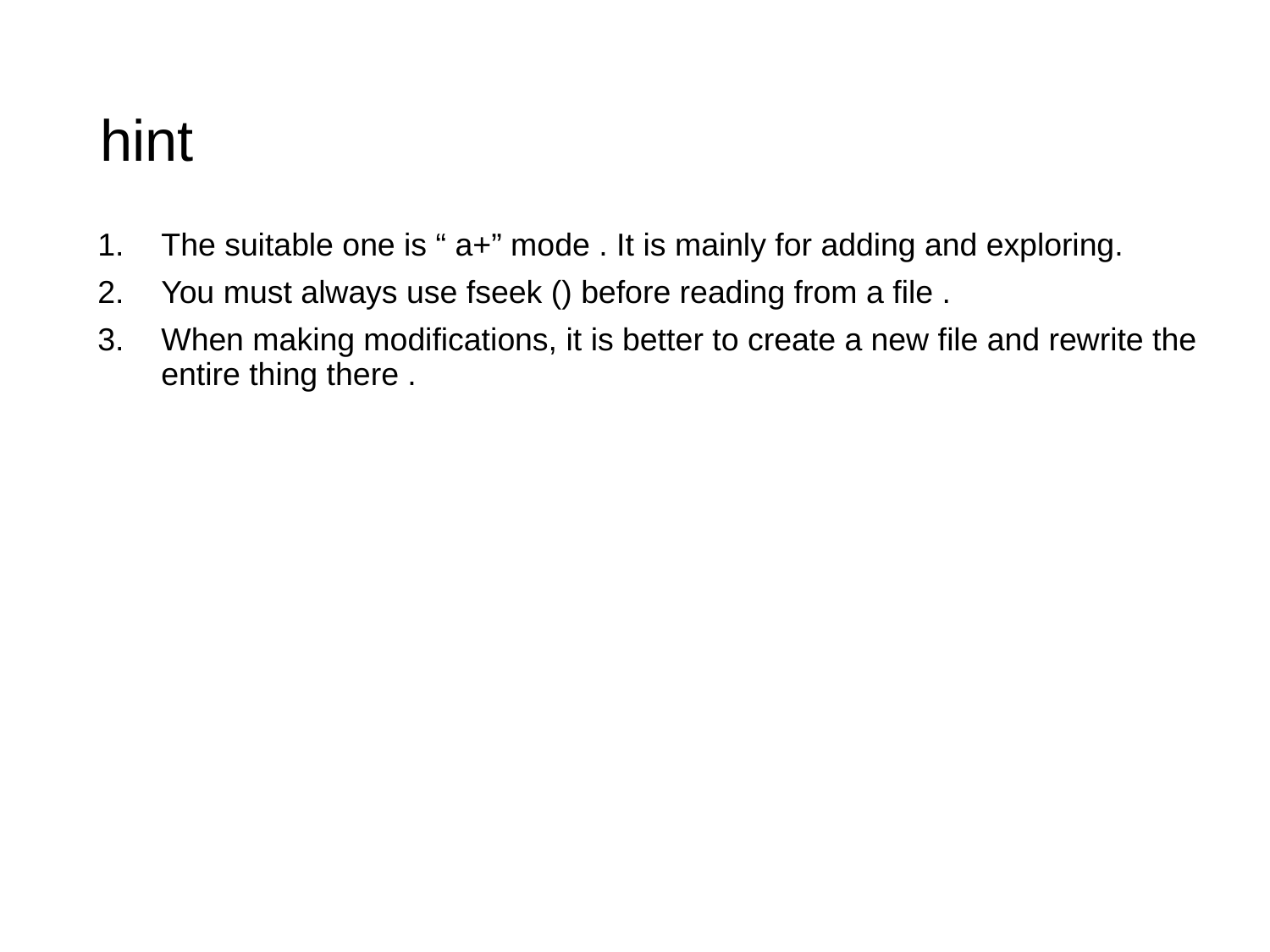

# hint
The suitable one is “ a+” mode . It is mainly for adding and exploring.
You must always use fseek () before reading from a file .
When making modifications, it is better to create a new file and rewrite the entire thing there .